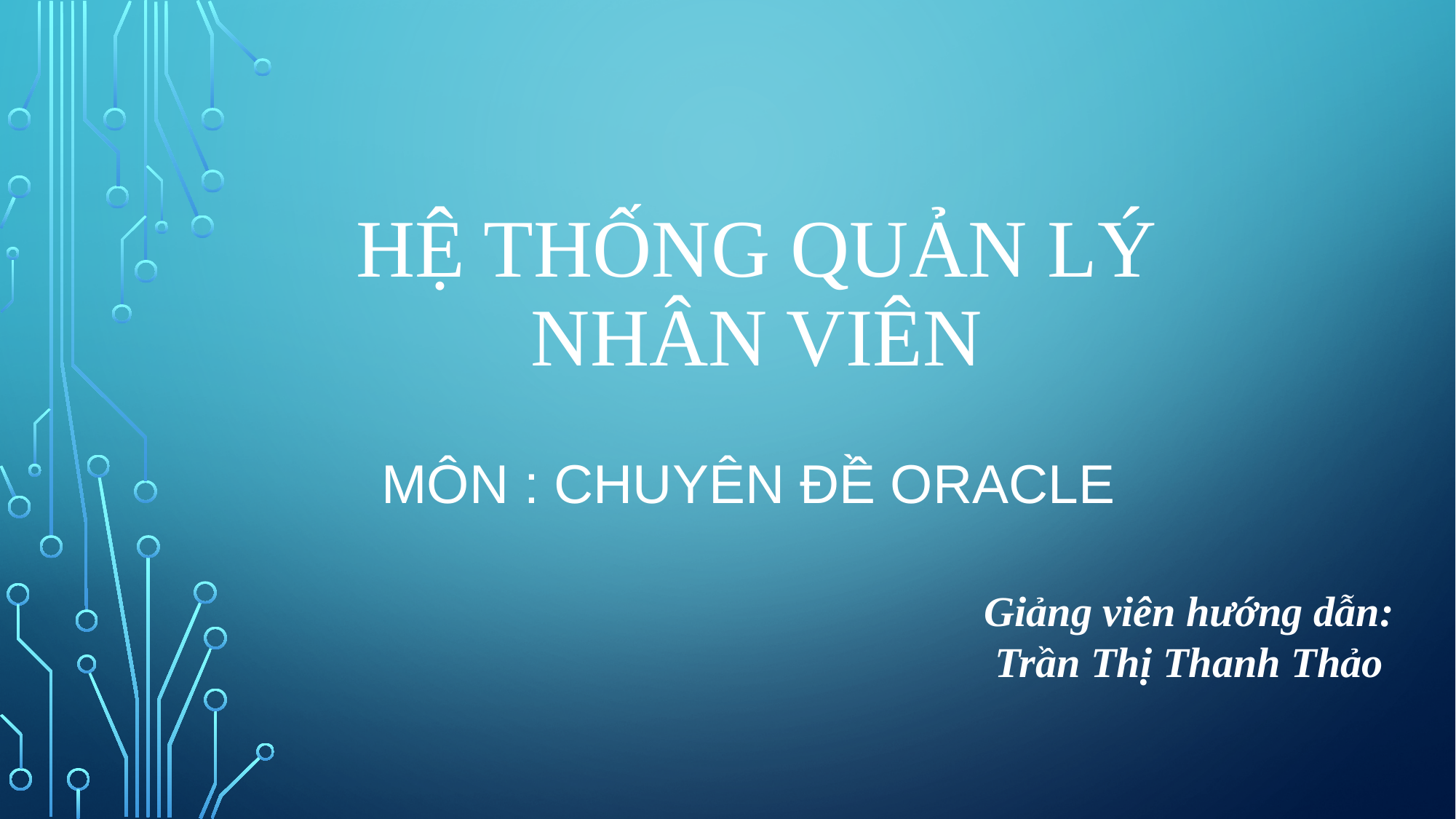

# Hệ thống quản lý nhân viên
Môn : chuyên đề oracle
Giảng viên hướng dẫn:
Trần Thị Thanh Thảo